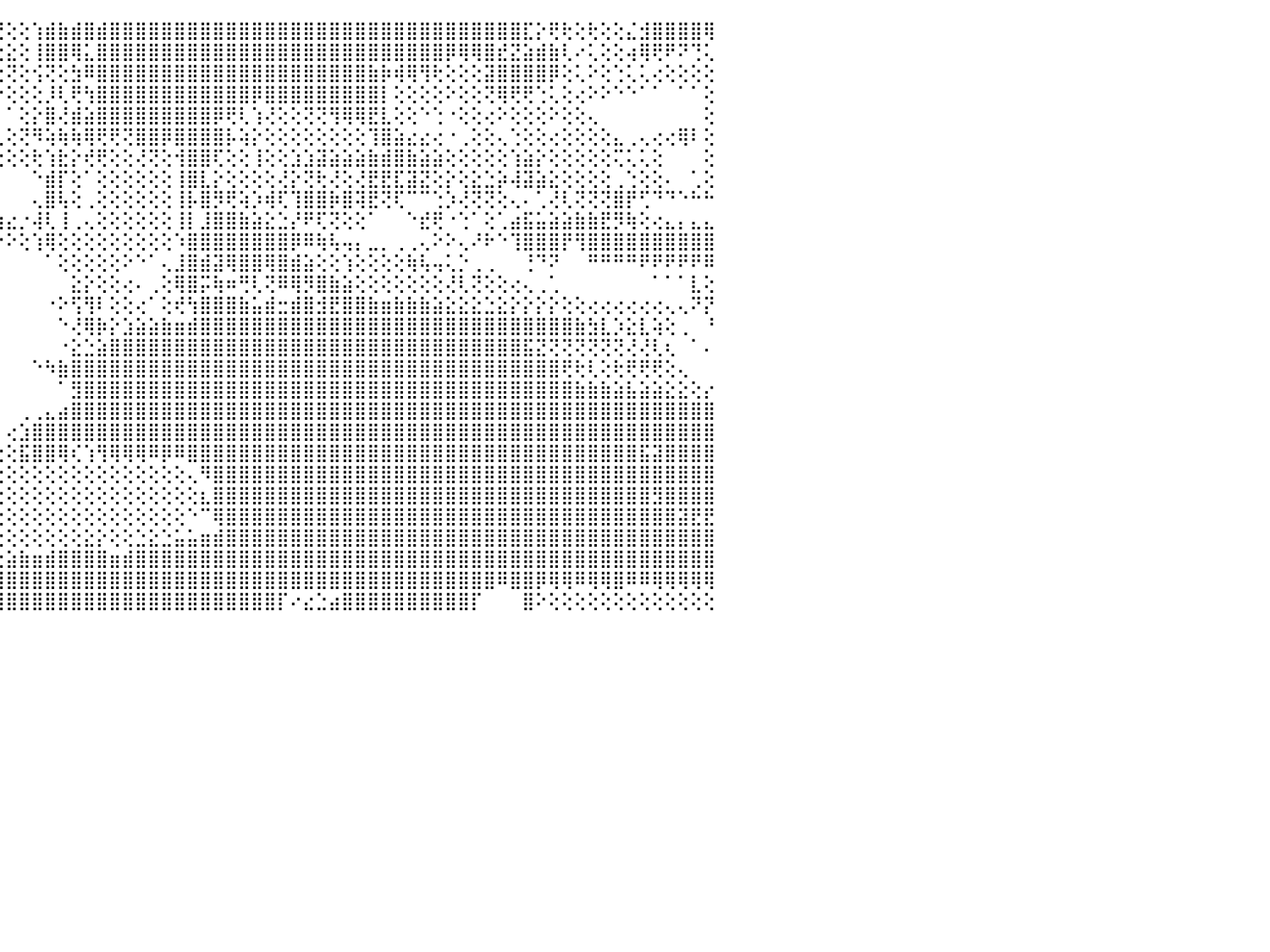

⣿⣿⣿⣿⣿⣿⣿⣿⣟⢸⣿⣿⣿⣿⣿⣷⣿⣿⣿⣿⣿⣿⣿⣿⡧⢵⢕⢝⢟⢟⢇⢕⢿⣿⡗⢇⢑⢸⣵⣽⣿⡿⢕⢜⢜⢕⢕⢱⣾⣷⣾⣿⣾⣿⣿⣿⣿⣿⣿⣿⣿⣿⣿⣿⣿⣿⣿⣿⣿⣿⣿⣿⣿⣿⣿⣿⣿⣿⣿⣿⣿⣿⣿⣿⣿⣏⡕⢟⢗⢕⢗⢕⢕⣌⣺⣿⣿⣿⣿⢿⠀
⣿⣿⣿⣿⣿⣿⣿⣿⣿⡕⣿⣿⣿⣿⣿⡇⠕⠕⠕⢕⢕⢜⢟⢿⢧⢕⠕⠕⠕⠕⢕⠕⠜⠝⠃⠑⠕⠕⢕⢝⢝⢟⢱⢕⣕⣕⢕⢸⣿⣿⢿⣅⣿⣿⣿⣿⣿⣿⣿⣿⣿⣿⣿⣿⣿⣿⣿⣿⣿⣿⣿⣿⣿⣿⣿⣿⣿⣿⣿⡿⢿⢿⣿⣞⣝⣵⣾⣷⢇⠔⢅⢕⢕⢴⢿⢟⠟⠝⢙⢅⠀
⣿⣿⣿⣿⣿⣿⣿⣿⣿⡕⣿⣿⣿⣿⣿⡇⠀⠀⠀⠀⠀⠀⠀⠀⠀⠀⠀⠀⠀⢀⣀⣀⠀⢀⢄⢀⢀⠀⠁⢀⠘⠑⢕⢕⢕⢝⢕⢪⢝⢕⣳⠿⣿⣿⣿⣿⣿⣿⣿⣿⣿⣿⣿⣿⣿⣿⣿⣿⣿⣿⣿⣿⣿⣷⡷⢾⢿⢻⢗⢕⢕⢕⣽⣿⣿⣿⣿⡿⢕⢅⠕⢕⢑⢅⢅⢔⢕⢕⢕⢕⠀
⣿⣿⣿⣿⣿⣿⣿⣿⣿⡇⣻⣿⣿⣿⣿⡇⠀⠀⠀⠀⠀⠀⠀⠀⠀⠀⠀⠀⠀⠀⠀⠀⠀⢕⢕⢕⢕⢔⢔⢕⠀⠀⠀⠁⠕⢕⢕⢕⡸⢇⢟⢳⣿⣿⣿⣿⣿⣿⣿⣿⣿⣿⣿⣿⡿⣿⣿⣿⣿⣿⣿⣿⣿⣿⡇⢕⢕⢕⢕⠕⢕⢕⢝⢿⢟⢟⢑⢅⢕⢔⠕⠕⠑⠑⠁⠁⠀⠁⠁⢕⠀
⣿⣿⣿⣿⣿⣿⣿⣿⣿⡇⣽⣿⣿⣿⣿⡇⠀⠀⠀⠀⠀⠀⠀⢀⢀⢀⢀⢀⠀⠀⠀⠀⠀⠀⢕⢕⢕⠕⢕⢕⢄⠀⠀⠀⠀⠁⢕⡕⣿⢜⣾⣵⣿⣿⣿⣿⣿⣿⣿⣿⣿⡿⢟⢇⢱⢜⢕⢕⢝⢝⢻⢿⢿⣟⣇⢕⢕⠑⢑⠐⢕⢕⢔⠕⢕⢕⢕⠕⢕⢕⢄⠀⠀⠀⠀⠀⠀⠀⠀⢕⠀
⣿⣿⣿⣿⣿⣿⣿⣿⣿⣟⢺⣿⣿⣿⣿⡇⠀⠀⠀⠀⠀⠀⠀⠕⠕⠜⠕⠑⠀⠀⢀⢀⢀⣄⣕⡕⢕⢔⢔⢕⢍⢅⣄⢄⢄⢕⢝⠻⢵⢷⢷⢿⢟⢟⢝⣿⣿⡿⣿⣿⣿⣿⡧⢵⡕⢕⢕⢕⢕⢕⢕⢕⢕⢹⣿⣵⣔⣔⢔⠐⢀⢕⢕⢄⢑⢕⢕⢔⢕⢕⢕⢕⣄⢀⢄⢔⢔⢿⠇⢕⠀
⣿⣿⣿⣿⣿⣿⣿⣿⣿⣯⢼⣿⣿⣿⣿⣧⠀⠀⠀⠀⠀⠀⠀⠀⠀⠀⠀⢀⢀⢀⢍⠑⠑⢝⢟⢿⣷⣕⢕⢸⢕⢕⢵⢕⢕⢕⢕⢗⢱⣗⡕⢞⢟⢕⢕⢜⢝⢕⢺⣿⣿⢏⢕⢕⢸⢕⢕⣱⣱⣽⣵⣵⣵⣷⣾⣿⣷⣵⣵⢕⢕⢕⢕⢕⢱⣵⡕⢕⢕⢕⢕⢕⢍⢅⢅⢕⠀⠀⠀⢕⠀
⣿⣿⣿⣿⣿⣿⣿⣿⣿⡿⢜⣿⣿⣿⣿⣿⠀⠀⢔⢄⠀⠀⠀⢄⢅⣅⣅⠅⣁⣁⣁⣁⢁⡁⣕⢕⢝⣿⢗⠑⠑⠑⠁⠁⠀⠀⠀⠑⣾⡏⢕⠁⢕⢕⢕⢕⢕⢕⢸⣿⣇⡕⢕⢕⢕⢕⢜⡕⢝⢗⢜⢕⢜⣟⣟⣏⣽⣝⢕⡕⢕⣕⣑⡵⢼⣽⣵⣕⢕⢕⢕⢕⢀⢑⢕⢕⠄⠀⢁⢕⠀
⣿⣿⣿⣿⣿⣿⣿⣿⣿⣽⡏⣽⣿⣿⣿⣿⠀⠀⠀⠑⠁⠀⢄⢕⢱⢕⠌⠍⢉⠁⠁⢅⢈⢍⢜⢱⣵⡕⠀⠀⠀⠀⠀⢀⠀⠀⠀⢄⣿⢧⢕⢀⢕⢕⢕⢕⢕⢕⢸⡧⣿⡻⢟⢵⡱⢾⢏⢹⣿⣿⡷⣿⢽⣟⢝⢏⠉⠉⢑⡱⢜⢝⢝⢕⢄⠄⢁⢜⢇⢝⢝⢝⣿⡟⢋⠙⠙⠑⠓⠓⠀
⣿⣿⣿⣿⣿⣿⣿⣿⣿⣟⣷⣿⣿⣿⣿⣿⣔⣀⢄⠀⠀⠀⠀⠆⠜⠕⠀⠑⠐⠁⠑⠑⠕⢕⢕⢱⡅⠀⠀⠀⠀⠀⢀⢠⢴⣔⡐⢼⢇⢸⢀⢄⢕⢕⢕⢕⢕⢕⢸⡇⣸⣿⣿⣷⣵⣕⣑⡜⠟⢏⢝⢕⢕⠁⠀⠀⠑⣞⢟⠐⢑⠁⢕⢁⣴⣯⣥⣵⣵⣷⣷⣟⡻⢷⢕⢔⣄⡄⣄⣄⠀
⣿⣿⣿⣿⣿⣿⣿⣿⣿⣿⣽⣿⣿⣿⣿⣿⡾⢏⠕⠀⠀⠀⢕⢕⢕⢕⠕⠕⠔⠔⢔⢔⢄⢕⢕⣡⣵⣷⢇⢕⠕⠕⢕⠕⠕⠕⢕⢱⢿⢕⢕⢕⢕⢕⢕⢕⢕⢕⠱⣿⣿⣿⣿⣿⣿⣿⣿⡿⠿⢷⢧⢤⡄⣀⡀⢀⢀⢄⠕⠕⢄⠜⠗⠑⢹⣿⣿⣿⡟⢻⣿⣿⣿⣿⣿⣿⣿⣿⣿⣿⠀
⣿⣿⣿⣿⣿⣿⣿⣿⣿⣿⣷⣿⣿⣿⣿⣿⡕⢕⢄⢕⢕⠕⠁⠀⠀⠁⠀⠀⠀⠀⠀⠀⠀⠀⢸⣿⣿⡇⢕⠑⠀⠀⠀⠀⠀⠀⠀⠀⠁⢕⢕⢕⢕⢕⠕⠑⠁⢄⣸⣿⣾⣽⢿⣿⣿⢿⣿⣾⣵⢕⢕⢱⢕⢕⢕⢕⢷⢧⢤⢅⡑⢀⢀⠀⠀⢘⠙⠝⠀⠀⠛⠛⠛⠛⠟⠟⠟⠟⠟⠿⠀
⣿⣿⣿⣿⣿⣿⣿⣿⣿⣿⢻⣹⣿⣿⣿⣿⡇⠑⠕⠑⠁⠀⠀⠀⢀⢐⠀⠀⠀⢀⣀⡀⢀⠄⠕⠝⠝⠑⠘⢃⠐⠀⠀⠀⠀⠀⠀⠀⠀⠀⣕⡕⢕⢕⢔⠄⢀⢕⢿⣿⡭⢷⠶⢛⢇⢝⠿⢿⡻⣿⣷⣵⢕⢕⢕⢕⢕⢕⢕⢜⢇⢝⢕⢕⢔⢄⢀⢁⠀⠀⠀⠀⠀⠀⠀⠁⠁⠁⣇⢕⠀
⣿⣿⣿⣿⣿⣿⣿⢿⢿⢿⢿⢿⠿⠿⠿⠟⠗⠐⢄⢄⢔⢄⠀⠑⢅⢔⠈⠉⠁⠀⠀⠀⠀⠀⠀⠑⠀⠀⣸⣿⠀⠀⠀⠀⠀⠀⠀⠀⠐⠕⢫⢻⠇⢕⢕⢔⠁⢕⢞⢳⣿⣿⣿⣷⣥⣾⣒⣾⣿⣺⣟⣿⣿⣷⣶⣷⣷⣷⣵⣕⣕⣕⣑⣕⡕⡕⡕⡕⢕⢕⢔⢔⢔⢔⢔⢔⢄⢄⠝⡝⠀
⠁⠕⠀⠁⠀⠀⠀⠀⠀⠀⢕⡕⢕⢕⢕⢕⢕⢕⢕⢕⢕⢕⢔⢔⢔⢀⢀⢄⠄⢄⢔⣐⣔⣱⣴⢀⢔⢔⣿⡏⠀⠀⠀⠀⠀⠀⠀⠀⠀⠑⢜⢿⡷⡕⣱⣵⣵⣷⣶⣾⣿⣿⣿⣿⣿⣿⣿⣿⣿⣿⣿⣿⣿⣿⣿⣿⣿⣿⣿⣿⣿⣿⣿⣿⣿⣿⣿⣿⣿⣷⣳⣇⡱⣕⣇⢵⢕⢀⠀⠘⠀
⢀⢕⢕⢕⣕⣔⡔⢔⡔⢕⣕⣧⡵⢵⢵⢕⢕⢕⢕⣕⣔⣕⣱⣵⣵⡵⢵⣵⣿⣿⣿⣿⣿⣛⣻⡿⠀⠀⡟⠁⠀⠀⠀⠀⠀⠀⠀⠀⠀⠐⣕⣑⣵⣿⣿⣿⣿⣿⣿⣿⣿⣿⣿⣿⣿⣿⣿⣿⣿⣿⣿⣿⣿⣿⣿⣿⣿⣿⣿⣿⣿⣿⣿⣿⣿⣯⣝⢝⢝⢝⢝⢝⢝⢜⢜⢇⢆⠀⠁⠄⠀
⢗⢕⢝⣝⣝⣝⣕⣱⣵⣵⣵⣵⣷⣷⣾⣿⣿⣿⣿⣿⣿⣿⣿⣵⣵⣵⣷⣶⣿⣿⣿⣿⣯⣿⡿⢕⠄⡞⠃⠀⠀⠀⠀⠀⠀⠀⠀⠑⠳⣷⣿⣿⣿⣿⣿⣿⣿⣿⣿⣿⣿⣿⣿⣿⣿⣿⣿⣿⣿⣿⣿⣿⣿⣿⣿⣿⣿⣿⣿⣿⣿⣿⣿⣿⣿⣿⣿⣿⢟⢗⢇⢕⢗⢟⢟⢟⢕⢄⠀⠀⠀
⣷⣿⣿⣿⣿⣿⣿⣿⣿⣿⣿⣿⣿⣿⣿⣿⣿⣿⢿⡿⢿⢿⣿⣿⣿⣿⣿⣿⣿⣿⣿⣿⣿⣿⢕⢕⣕⣱⢄⢀⢁⠀⠀⠀⠀⠀⠀⠀⠀⠁⣻⣿⣿⣿⣿⣿⣿⣿⣿⣿⣿⣿⣿⣿⣿⣿⣿⣿⣿⣿⣿⣿⣿⣿⣿⣿⣿⣿⣿⣿⣿⣿⣿⣿⣿⣿⣿⣿⣿⣷⣷⣷⣵⣧⣵⣵⣕⣕⢕⡔⠀
⣽⣭⣿⣿⣿⣿⣿⣿⣿⣿⣿⣿⣿⣿⣿⣿⣿⣿⣿⣿⣿⣿⣿⣿⣿⣿⣿⣿⣿⣿⣏⢹⣿⢇⠕⠕⠘⠕⢱⣿⣷⢕⢀⠀⠀⠀⢀⢀⣄⣴⣿⣿⣿⣿⣿⣿⣿⣿⣿⣿⣿⣿⣿⣿⣿⣿⣿⣿⣿⣿⣿⣿⣿⣿⣿⣿⣿⣿⣿⣿⣿⣿⣿⣿⣿⣿⣿⣿⣿⣿⣿⣿⣿⣿⣿⣿⣿⣿⣿⣿⠀
⣿⣿⣿⣿⣿⣿⣿⣿⣿⣿⣿⣿⣿⣿⣿⣿⣿⣿⣿⣿⣿⣿⣿⣿⣿⣿⣿⣿⣿⣿⣿⡇⢝⢔⠀⣀⠕⠀⠱⢜⠑⠁⠕⠕⠀⢔⣱⣿⣿⣿⣿⣿⣿⣿⣿⣿⣿⣿⣿⣿⣿⣿⣿⣿⣿⣿⣿⣿⣿⣿⣿⣿⣿⣿⣿⣿⣿⣿⣿⣿⣿⣿⣿⣿⣿⣿⣿⣿⣿⣿⣿⣿⣿⣿⣿⣿⣿⣿⣿⣿⠀
⣿⣿⣿⣿⣿⣿⣿⣿⣿⣿⣿⣿⣿⣿⣿⣿⣿⣿⣿⣿⣿⣿⣿⣿⣿⣿⣿⣿⣿⣿⢿⢇⢕⢁⣜⣿⣷⣦⣄⡀⠀⠀⠀⠀⢔⢕⣯⣿⣿⢿⢎⢱⢻⢿⢿⢿⠿⡿⠿⣿⣿⣿⣿⣿⣿⣿⣿⣿⣿⣿⣿⣿⣿⣿⣿⣿⣿⣿⣿⣿⣿⣿⣿⣿⣿⣿⣿⣿⣿⣿⣿⣿⣿⣿⣯⣽⣿⣿⣿⣿⠀
⣿⣿⣿⣿⣿⣿⣿⣿⣿⢿⢿⢿⢿⢿⠿⠿⣿⣿⣿⣿⣿⣿⣿⣿⣿⢿⣿⢟⢇⢋⢜⢕⠑⠜⢟⢿⣯⣏⣿⣻⠇⢀⠀⠕⢕⢕⢕⢕⢕⢕⢕⢕⢕⢕⢕⢕⢕⢕⢕⢄⠻⣿⣿⣿⣿⣿⣿⣿⣿⣿⣿⣿⣿⣿⣿⣿⣿⣿⣿⣿⣿⣿⣿⣿⣿⣿⣿⣿⣿⣿⣿⣿⣿⣿⣿⣿⣿⣿⣿⣿⠀
⣿⣿⣿⣿⢿⡿⡟⢕⢕⢕⢕⢕⢕⢕⠕⣸⣿⣿⣿⣿⣿⣿⣿⣿⣿⣿⡿⢕⢕⢕⢕⢕⢔⢄⢕⢕⠁⠙⠟⠑⠀⠀⢔⢕⢕⢕⢕⢕⢕⢕⢕⢕⢕⢕⢕⢕⢕⢕⢕⢕⣆⣿⣿⣿⣿⣿⣿⣿⣿⣿⣿⣿⣿⣿⣿⣿⣿⣿⣿⣿⣿⣿⣿⣿⣿⣿⣿⣿⣿⣿⣿⣿⣿⣿⣿⣻⣿⣿⣿⣿⠀
⣿⣿⣿⣿⣾⢕⢕⢕⢕⠁⣷⣶⣷⣕⣀⣹⠿⣿⣿⣿⣟⣉⢕⢔⢔⢔⢕⢕⢕⢕⢕⢕⢕⠑⠕⠕⠀⠀⠀⠀⢀⢀⢕⢕⢕⢕⢕⢕⢕⢕⢕⢕⢕⢕⢕⢕⢕⢕⢕⠑⠉⢿⣿⣿⣿⣿⣿⣿⣿⣿⣿⣿⣿⣿⣿⣿⣿⣿⣿⣿⣿⣿⣿⣿⣿⣿⣿⣿⣿⣿⣿⣿⣿⣿⣿⣿⣿⣽⣟⣟⠀
⣿⣿⠉⠍⠀⠁⠑⢕⠔⠉⣿⢟⠿⠿⢿⣧⡟⢄⠻⢿⢟⢚⢇⢕⢕⢕⢕⢕⢕⢕⢕⢕⢕⢀⢀⠀⠀⢀⢄⢔⢕⢕⢕⢕⢕⢕⢕⢕⢕⢕⢕⣕⡕⢕⢕⣑⣕⣑⣥⣥⣶⣾⣿⣿⣿⣿⣿⣿⣿⣿⣿⣿⣿⣿⣿⣿⣿⣿⣿⣿⣿⣿⣿⣿⣿⣿⣿⣿⣿⣿⣿⣿⣿⣿⣿⣿⣿⣿⣿⣿⠀
⢄⠘⠉⠀⠧⠕⢕⢕⢔⢔⢀⢕⠕⣕⣑⣽⣷⣷⣥⣑⢕⢕⢕⢕⢕⢕⢕⢕⢕⢕⢕⢕⢕⢕⢕⢕⢕⢕⢕⢕⢕⢕⢕⢕⢕⣵⣷⣶⣾⣿⣿⣿⣿⣶⣾⣿⣿⣿⣿⣿⣿⣿⣿⣿⣿⣿⣿⣿⣿⣿⣿⣿⣿⣿⣿⣿⣿⣿⣿⣿⣿⣿⣿⣿⣿⣿⣿⣿⣿⣿⣿⣿⣿⣿⣿⣿⣿⣿⣿⣿⠀
⠕⣑⣀⣉⣤⣿⡇⢠⣕⣡⣦⣴⣴⣿⣿⣿⣿⣿⣿⣿⣤⣴⣾⡇⣕⡕⠕⢕⢕⢕⢕⢕⢕⢕⢕⢕⢕⢕⢕⢕⢕⢕⢕⢱⣿⣿⣿⣿⣿⣿⣿⣿⣿⣿⣿⣿⣿⣿⣿⣿⣿⣿⣿⣿⣿⣿⣿⣿⣿⣿⣿⣿⣿⣿⣿⣿⣿⣿⣿⣿⣿⣿⣿⠿⣿⣿⡿⢿⢿⠿⢿⢿⣿⠿⠿⢿⢿⢿⢿⢿⠀
⢻⠿⢿⣯⡿⢍⢕⢔⠘⣿⣿⡟⢛⢿⠿⣿⣿⣿⣿⣿⣟⣿⣿⣿⣿⣿⣿⢕⢕⢕⢕⢕⢕⢕⢕⢕⢕⢕⢕⢕⢕⢕⠕⣼⣿⣿⣿⣿⣿⣿⣿⣿⣿⣿⣿⣿⣿⣿⣿⣿⣿⣿⣿⣿⣿⣿⡏⠔⣔⣑⣴⣿⣿⣿⣿⣿⣿⣿⣿⣿⣿⡏⠀⠀⠀⣿⠕⢕⢕⢕⢕⢕⢕⢕⢕⢕⢕⢕⢕⢕⠀
⠀⠀⠀⠀⠀⠀⠀⠀⠀⠀⠀⠀⠀⠀⠀⠀⠀⠀⠀⠀⠀⠀⠀⠀⠀⠀⠀⠀⠀⠀⠀⠀⠀⠀⠀⠀⠀⠀⠀⠀⠀⠀⠀⠀⠀⠀⠀⠀⠀⠀⠀⠀⠀⠀⠀⠀⠀⠀⠀⠀⠀⠀⠀⠀⠀⠀⠀⠀⠀⠀⠀⠀⠀⠀⠀⠀⠀⠀⠀⠀⠀⠀⠀⠀⠀⠀⠀⠀⠀⠀⠀⠀⠀⠀⠀⠀⠀⠀⠀⠀⠀